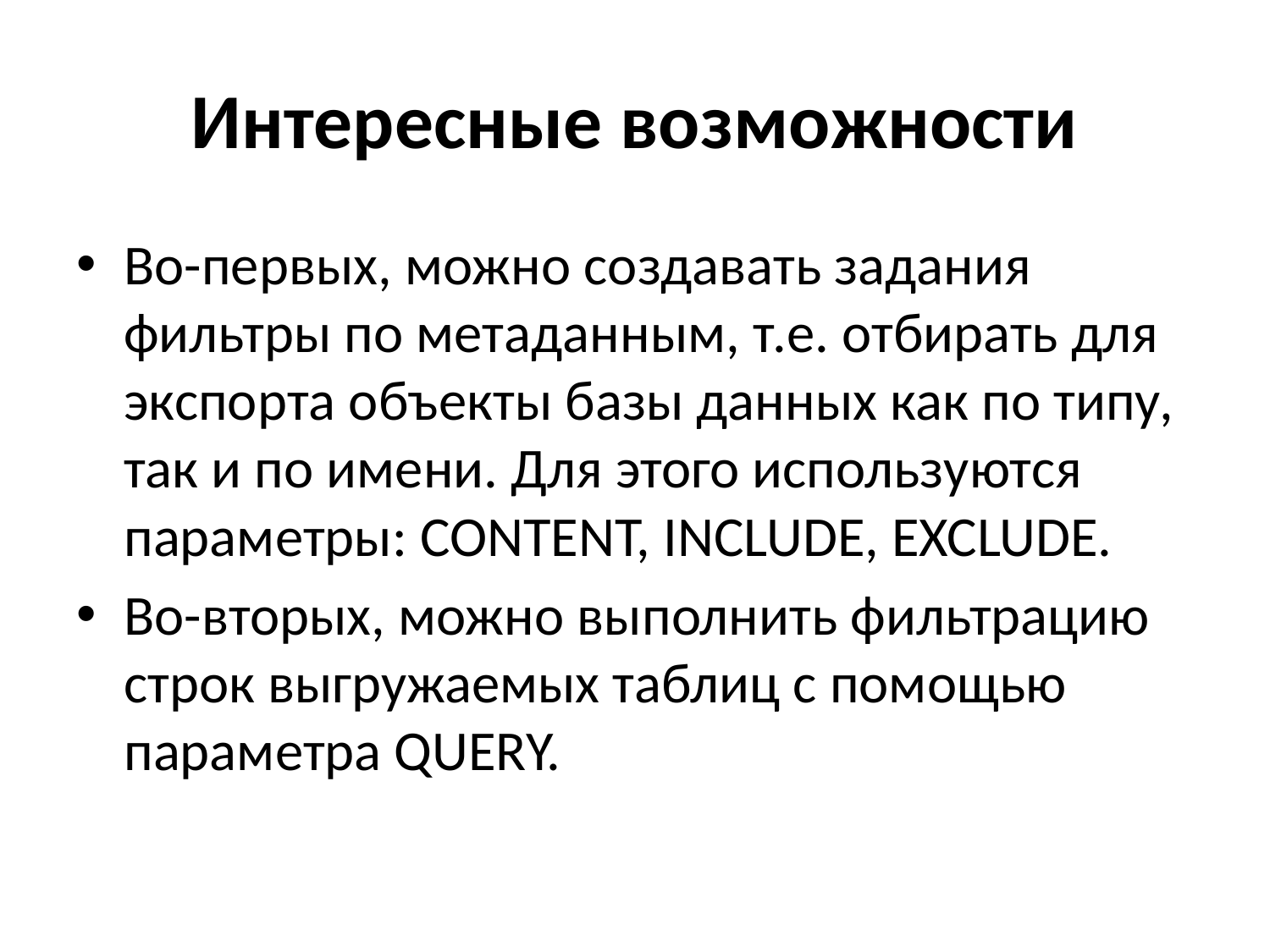

# Интересные возможности
Во-первых, можно создавать задания фильтры по метаданным, т.е. отбирать для экспорта объекты базы данных как по типу, так и по имени. Для этого используются параметры: CONTENT, INCLUDE, EXCLUDE.
Во-вторых, можно выполнить фильтрацию строк выгружаемых таблиц с помощью параметра QUERY.